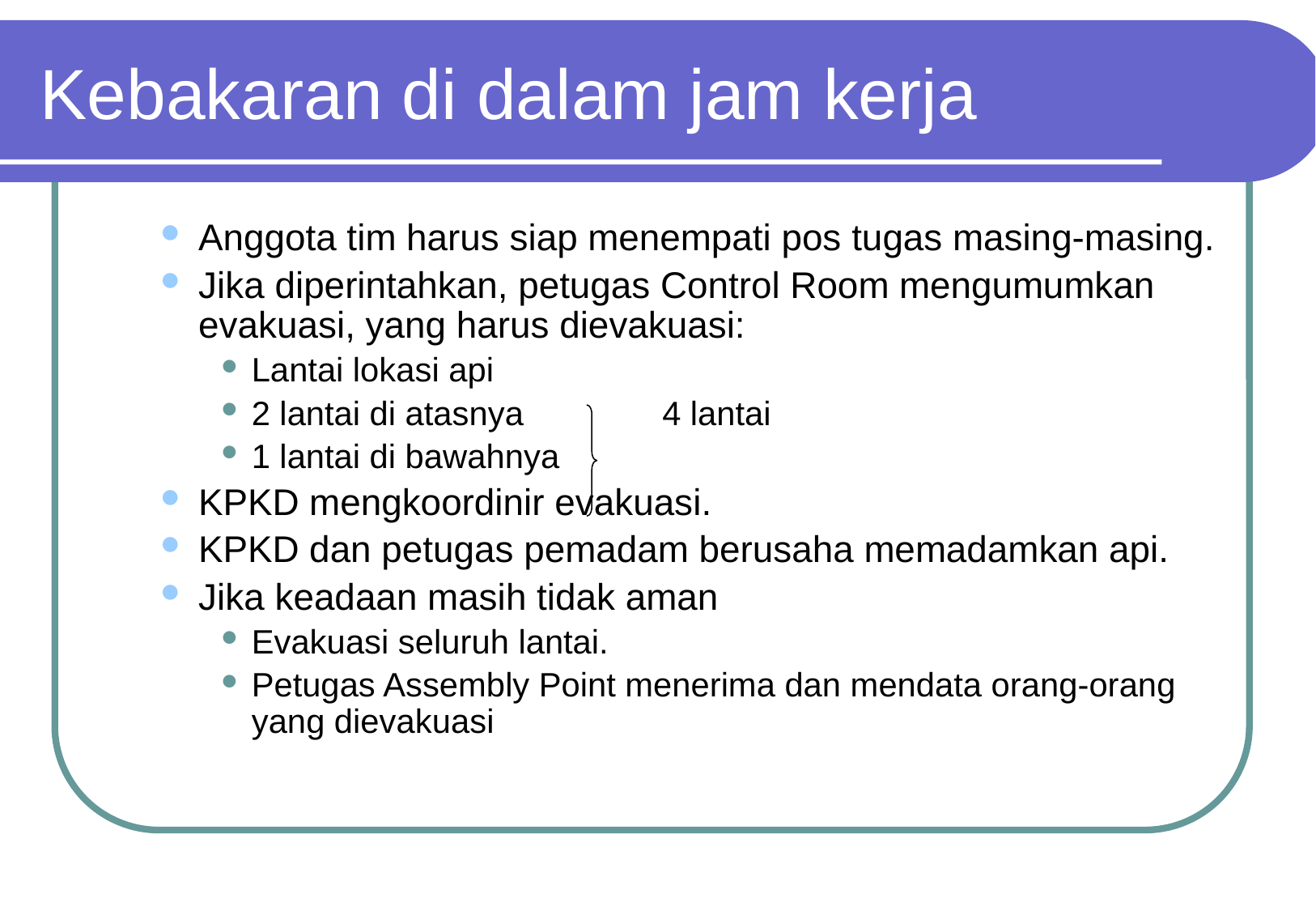

# Kebakaran di dalam jam kerja
Anggota tim harus siap menempati pos tugas masing-masing.
Jika diperintahkan, petugas Control Room mengumumkan evakuasi, yang harus dievakuasi:
Lantai lokasi api
2 lantai di atasnya	     4 lantai
1 lantai di bawahnya
KPKD mengkoordinir evakuasi.
KPKD dan petugas pemadam berusaha memadamkan api.
Jika keadaan masih tidak aman
Evakuasi seluruh lantai.
Petugas Assembly Point menerima dan mendata orang-orang yang dievakuasi